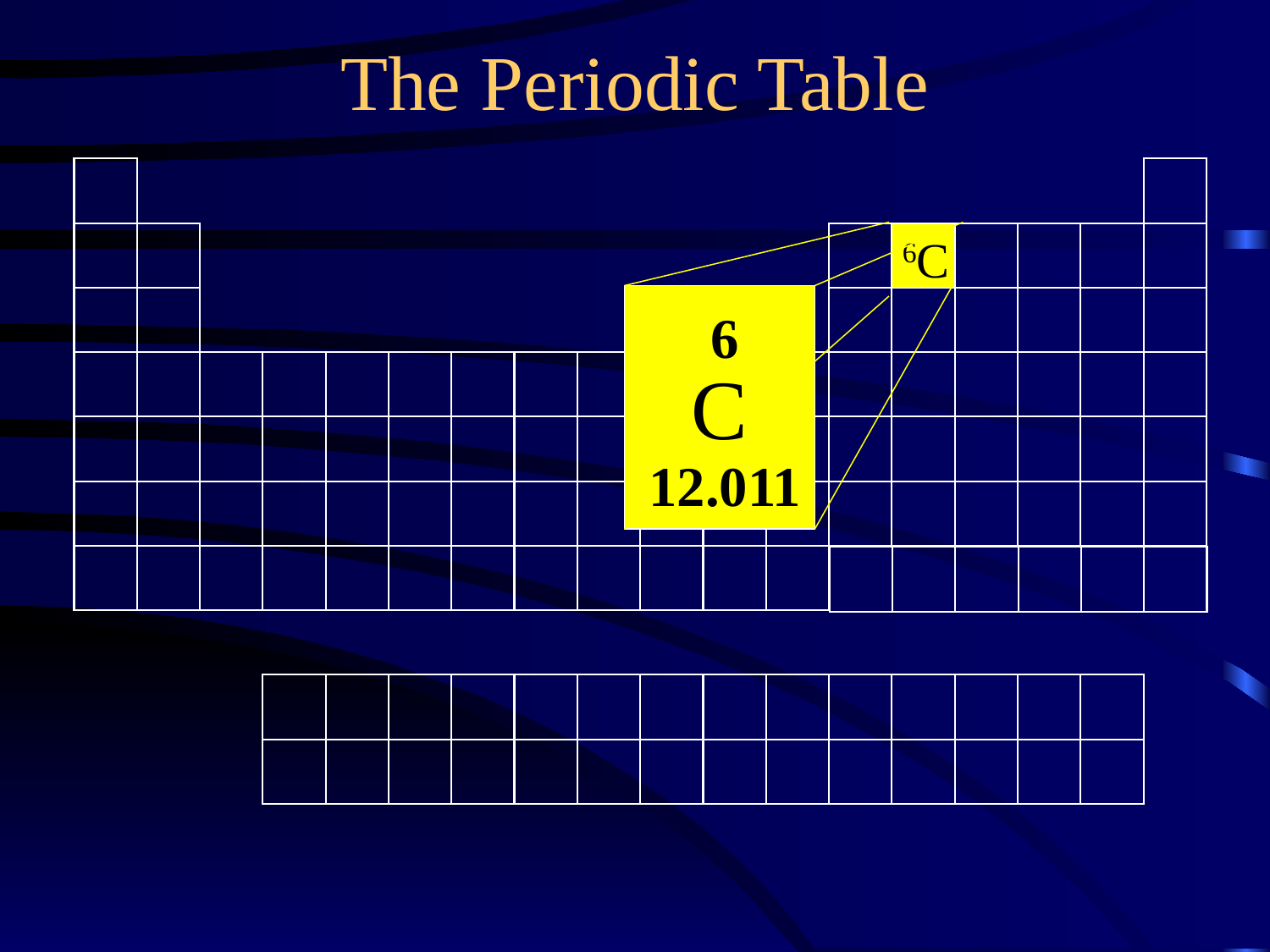

The Periodic Table

6C

6

C

12.011